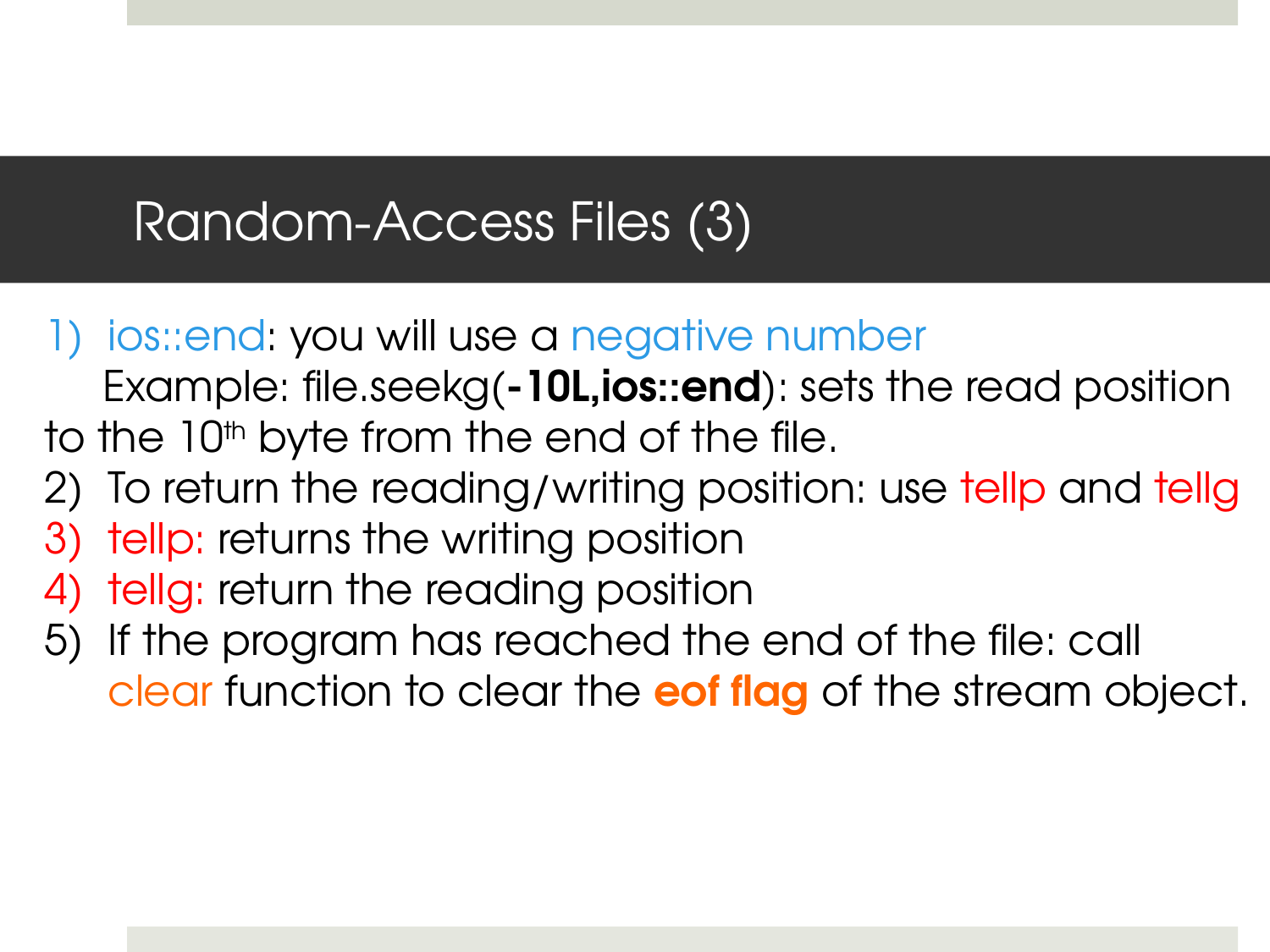

# Random-Access Files (3)
ios::end: you will use a negative number
     Example: file.seekg(-10L,ios::end): sets the read position to the 10th byte from the end of the file.
To return the reading/writing position: use tellp and tellg
tellp: returns the writing position
tellg: return the reading position
If the program has reached the end of the file: call clear function to clear the eof flag of the stream object.